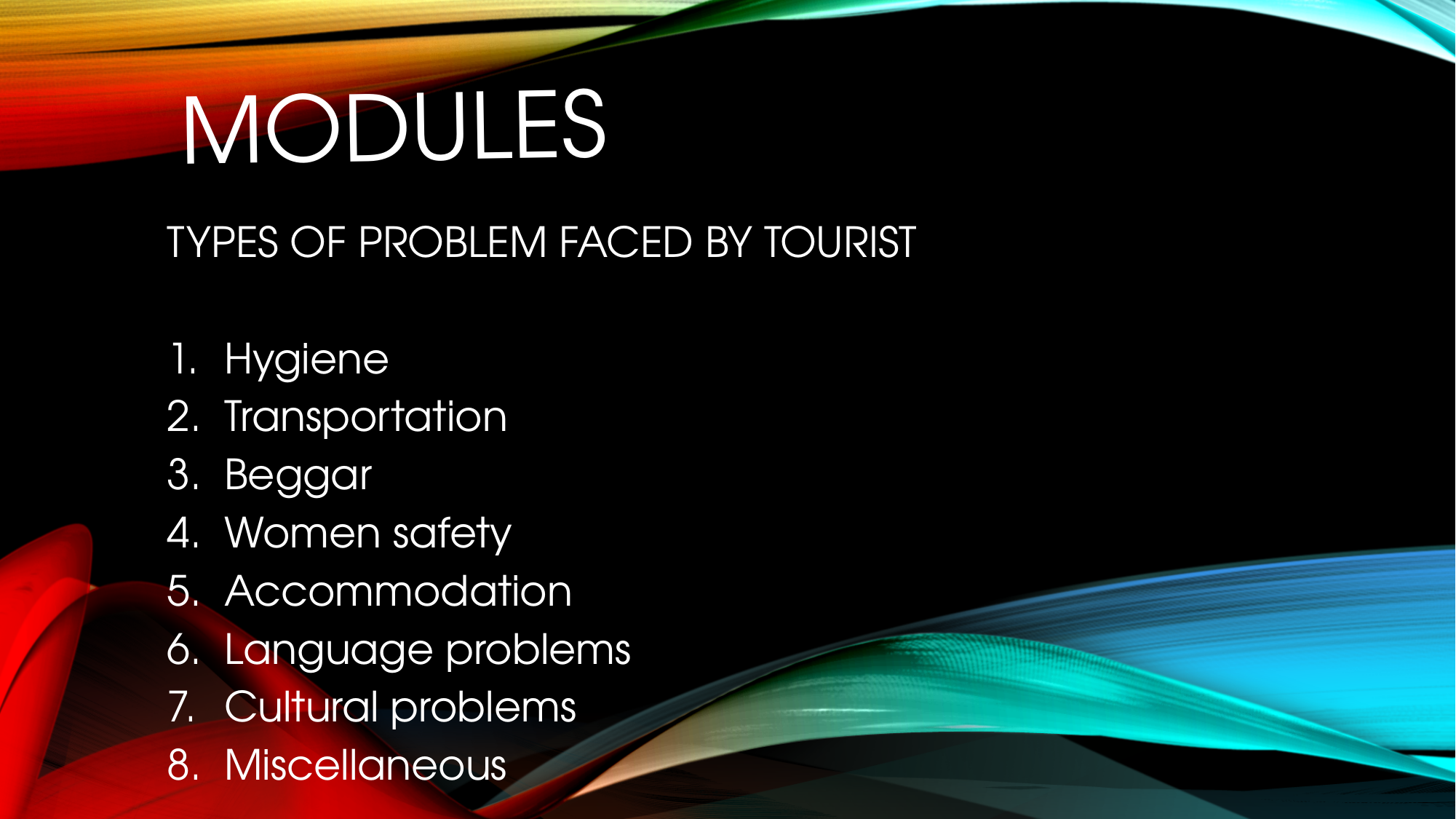

# Modules
TYPES OF PROBLEM FACED BY TOURIST

Hygiene
Transportation
Beggar
Women safety
Accommodation
Language problems
Cultural problems
Miscellaneous